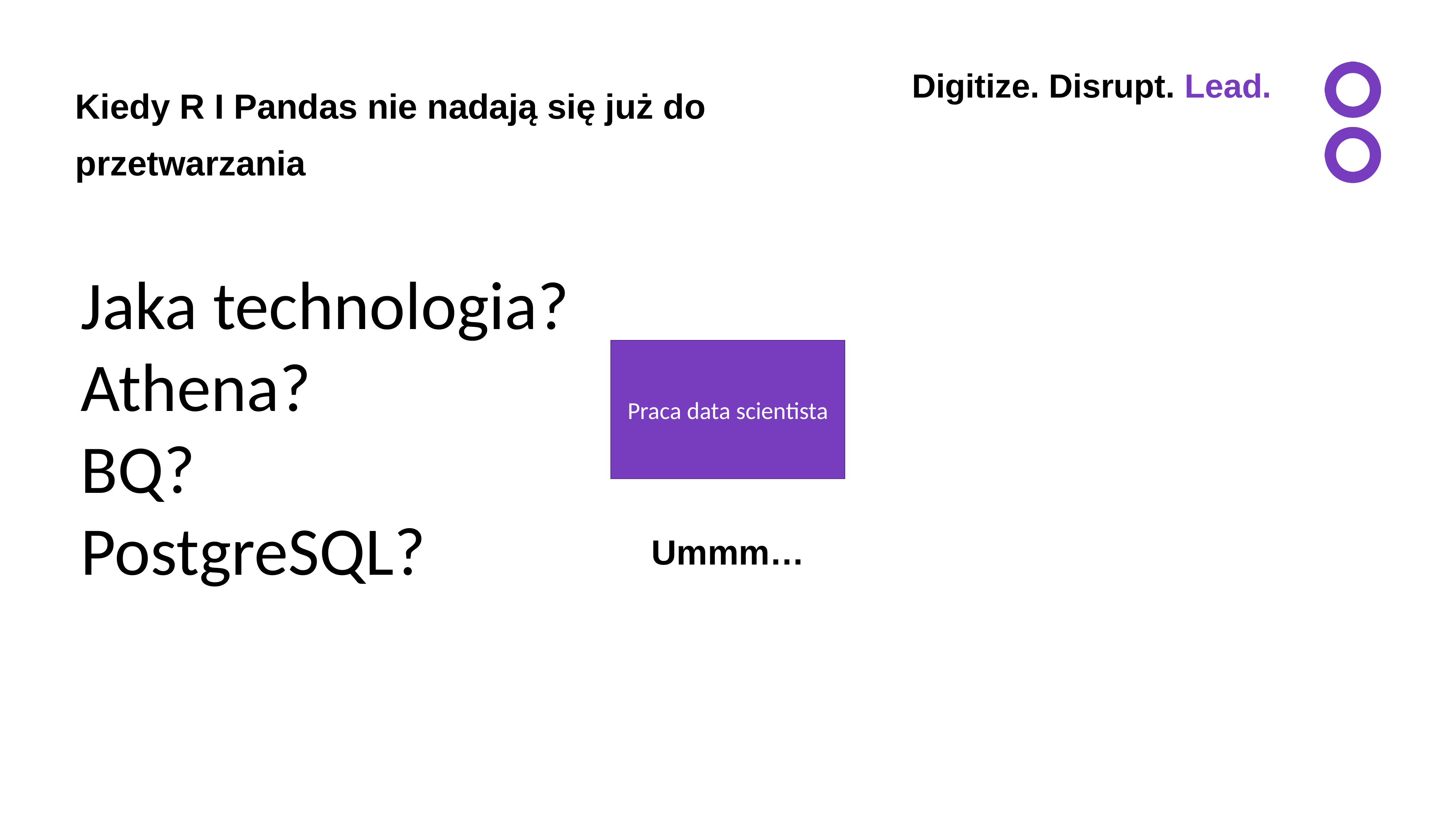

Kiedy R I Pandas nie nadają się już do przetwarzania
Jaka technologia?
Athena?
BQ?
PostgreSQL?
Praca data scientista
Ummm…